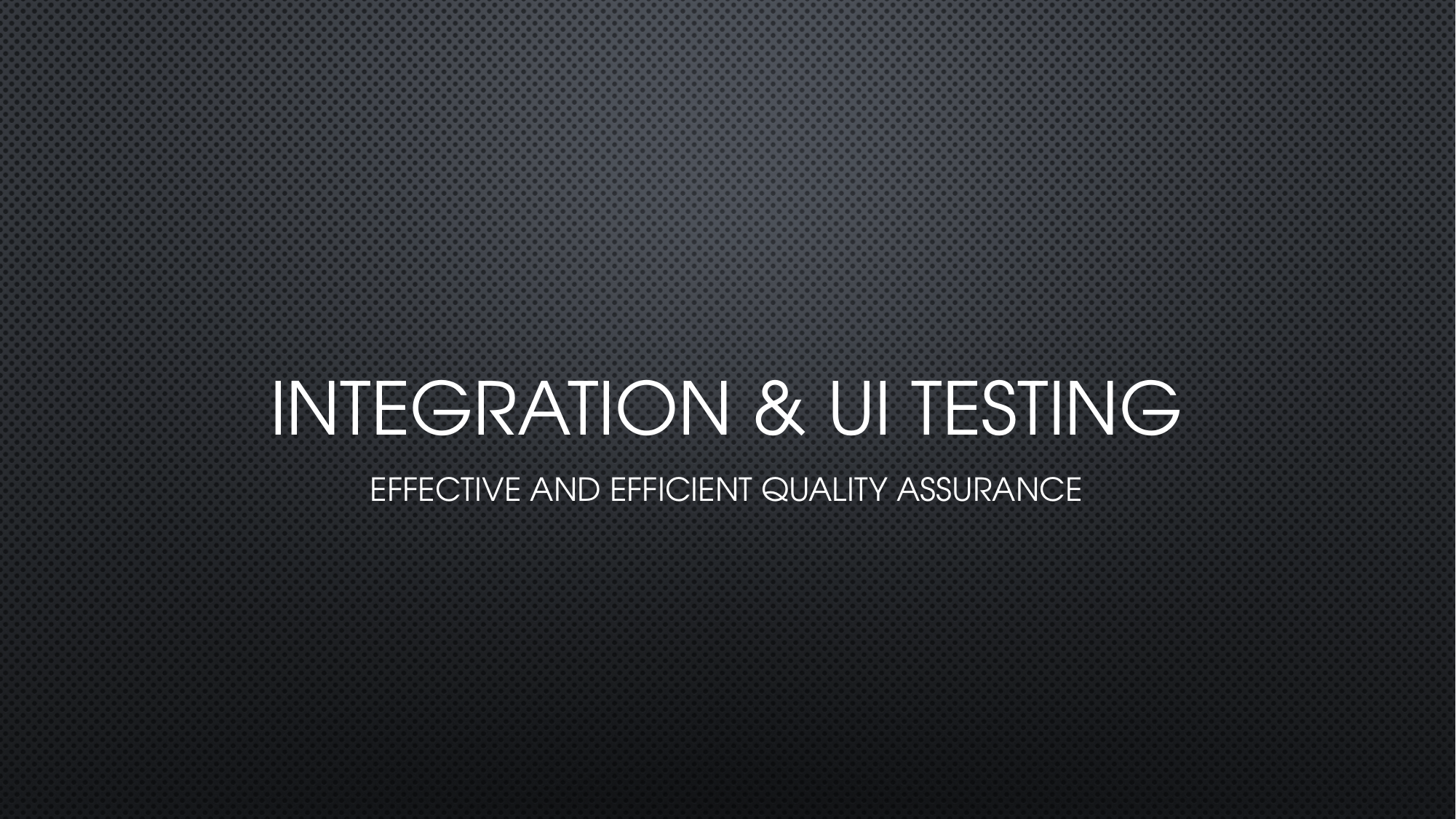

# integration & UI testing
Effective and efficient quality assurance